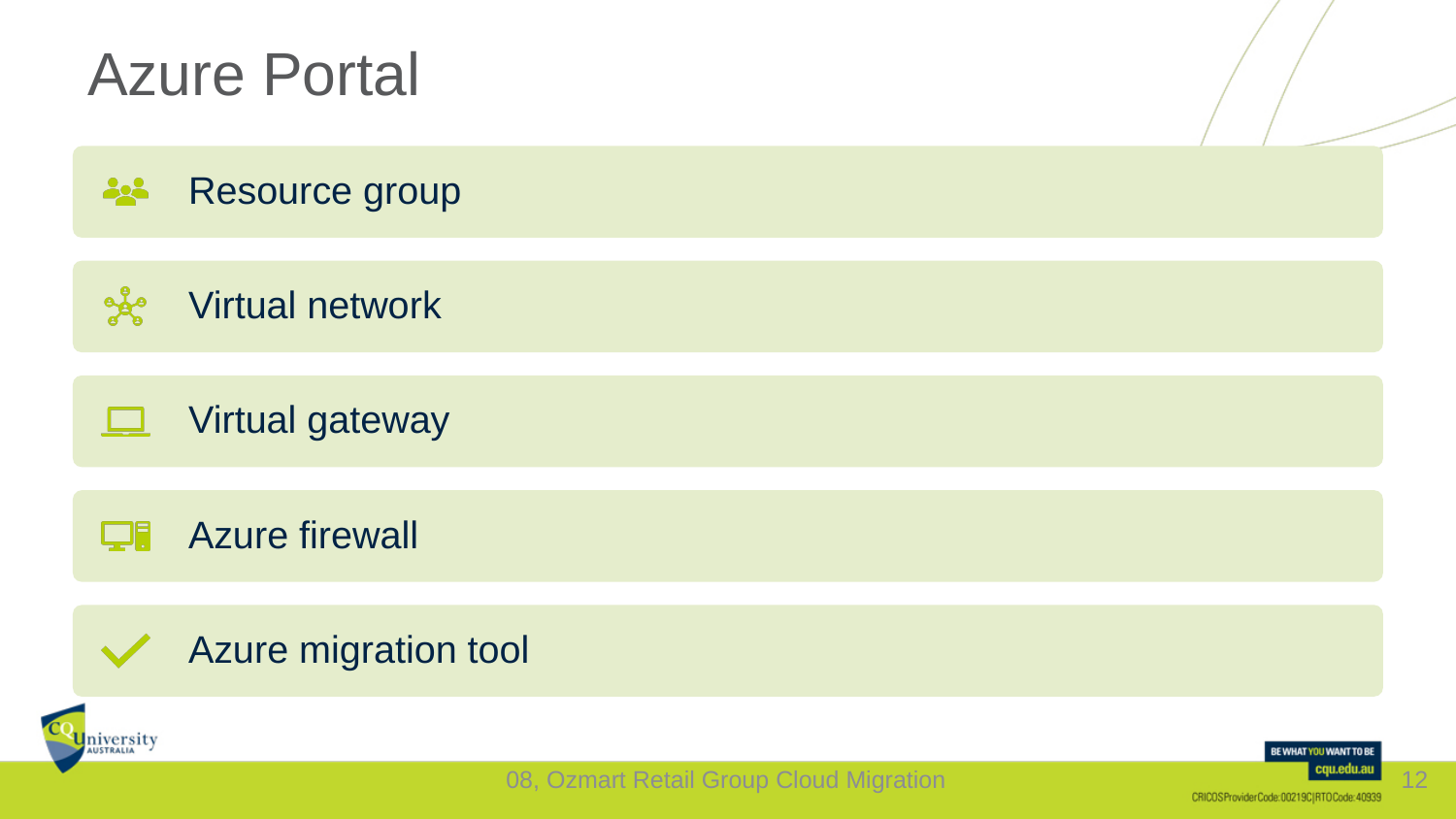

# Azure Portal
Resource group
Virtual network
Virtual gateway
Azure firewall
Azure migration tool
08, Ozmart Retail Group Cloud Migration
12